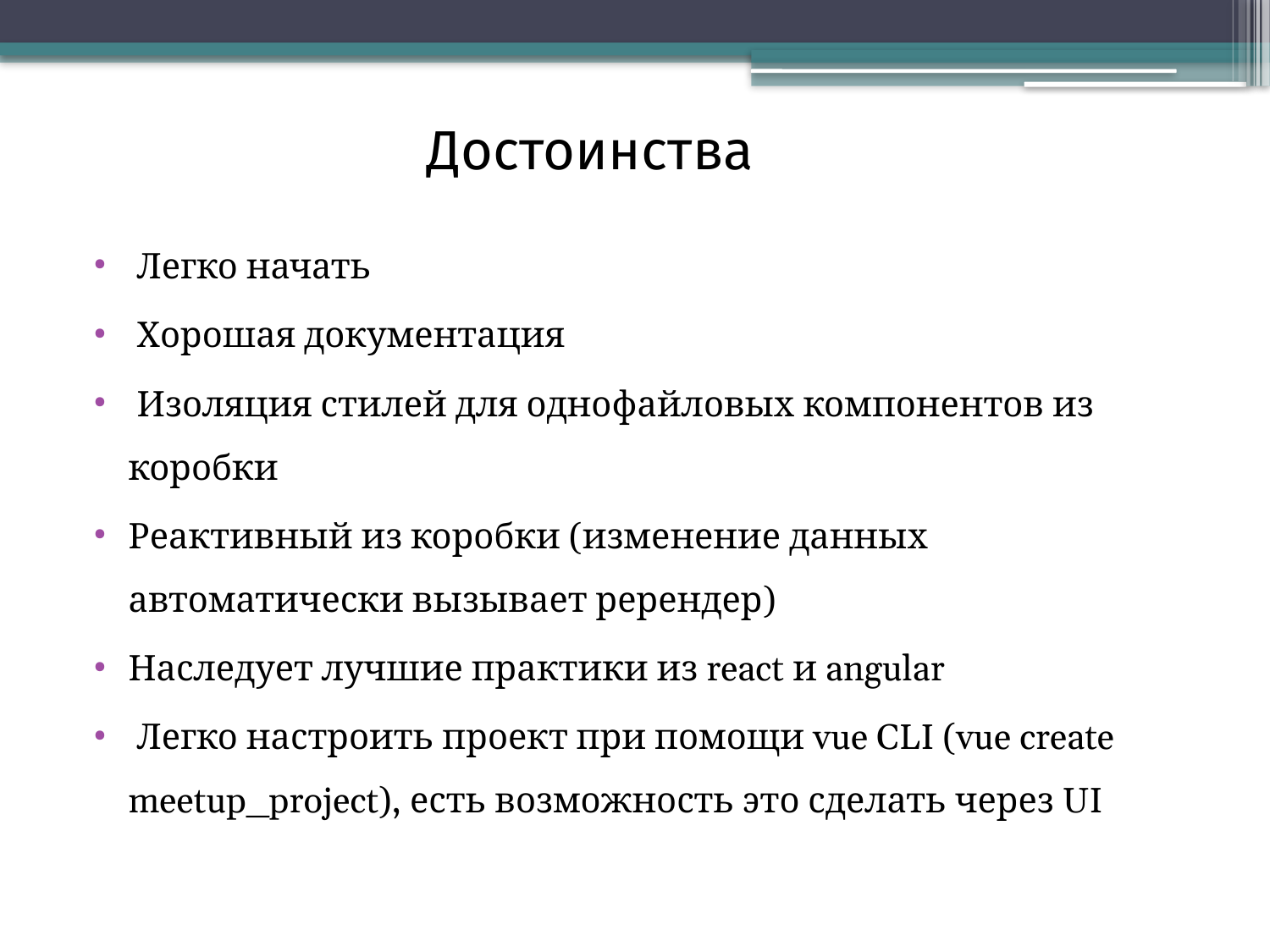

Достоинства
 Легко начать
 Хорошая документация
 Изоляция стилей для однофайловых компонентов из коробки
Реактивный из коробки (изменение данных автоматически вызывает ререндер)
Наследует лучшие практики из react и angular
 Легко настроить проект при помощи vue CLI (vue create meetup_project), есть возможность это сделать через UI